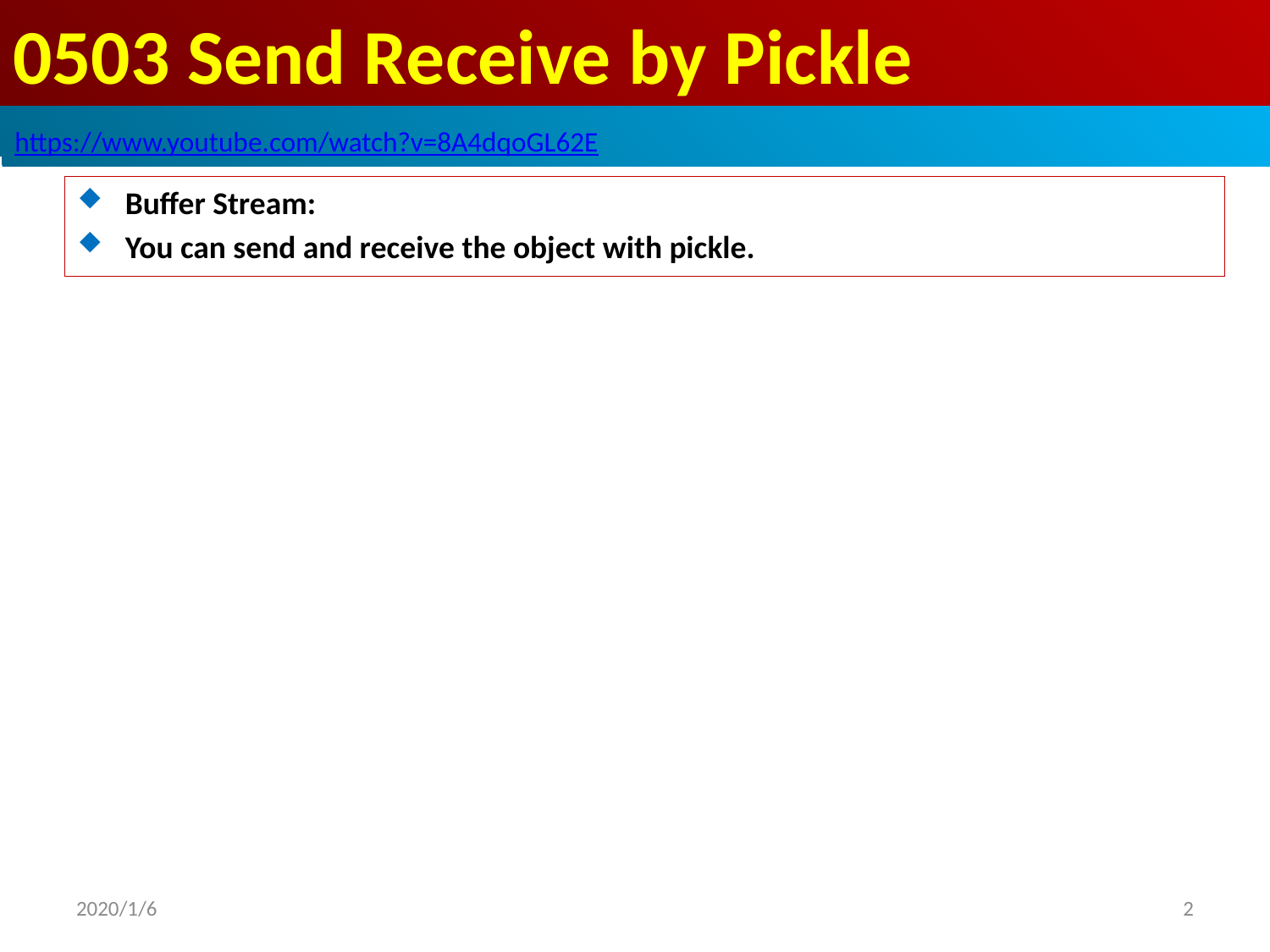

# 0503 Send Receive by Pickle
https://github.com/PacktPublishing/Tkinter-GUI-Application-Development-Blueprints-Second-Edition
https://www.youtube.com/watch?v=8A4dqoGL62E
Buffer Stream:
You can send and receive the object with pickle.
2020/1/6
2